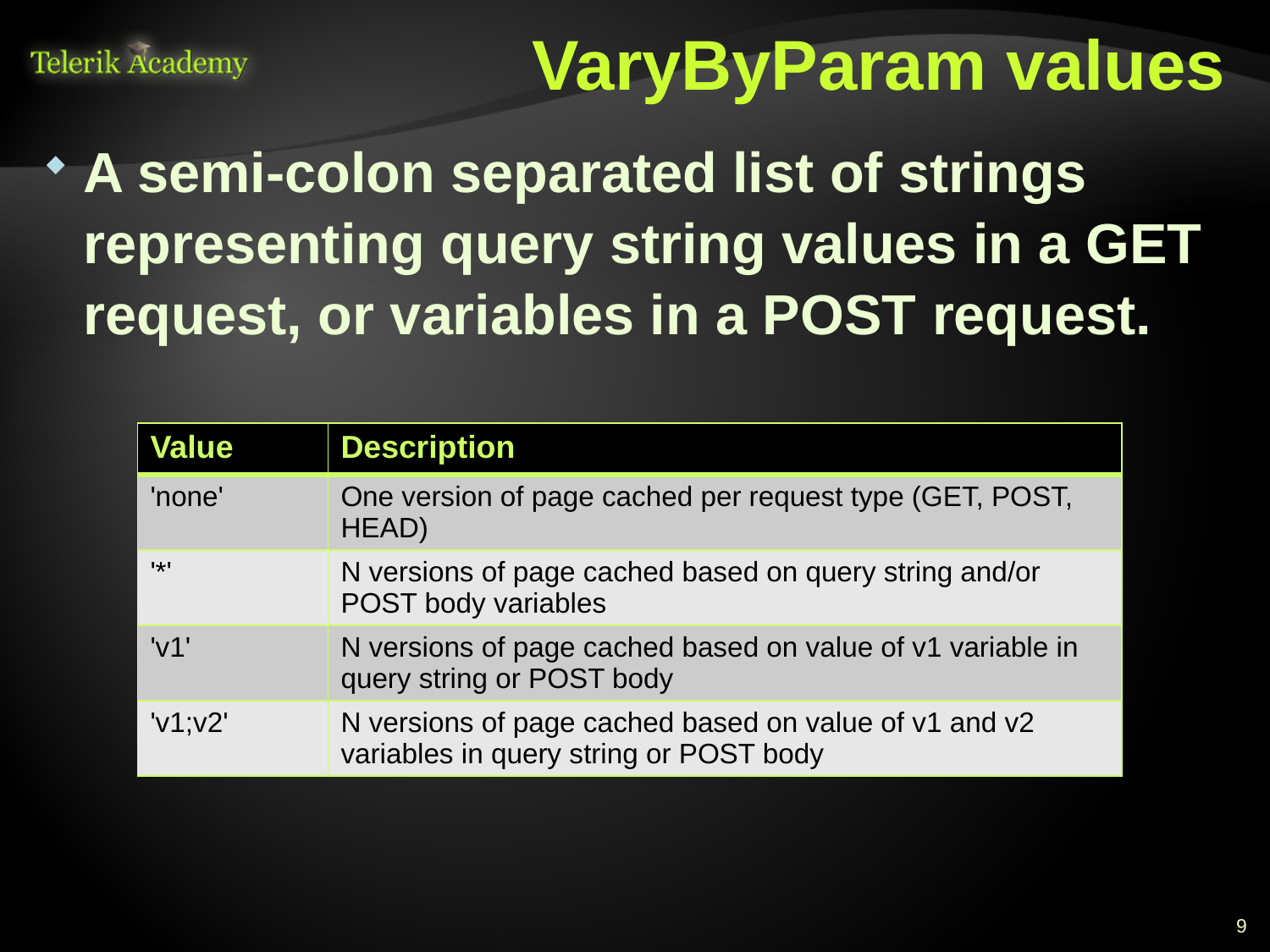

# VaryByParam values
A semi-colon separated list of strings representing query string values in a GET request, or variables in a POST request.

| Value | Description |
| --- | --- |
| 'none' | One version of page cached per request type (GET, POST, HEAD) |
| '\*' | N versions of page cached based on query string and/or POST body variables |
| 'v1' | N versions of page cached based on value of v1 variable in query string or POST body |
| 'v1;v2' | N versions of page cached based on value of v1 and v2 variables in query string or POST body |
9